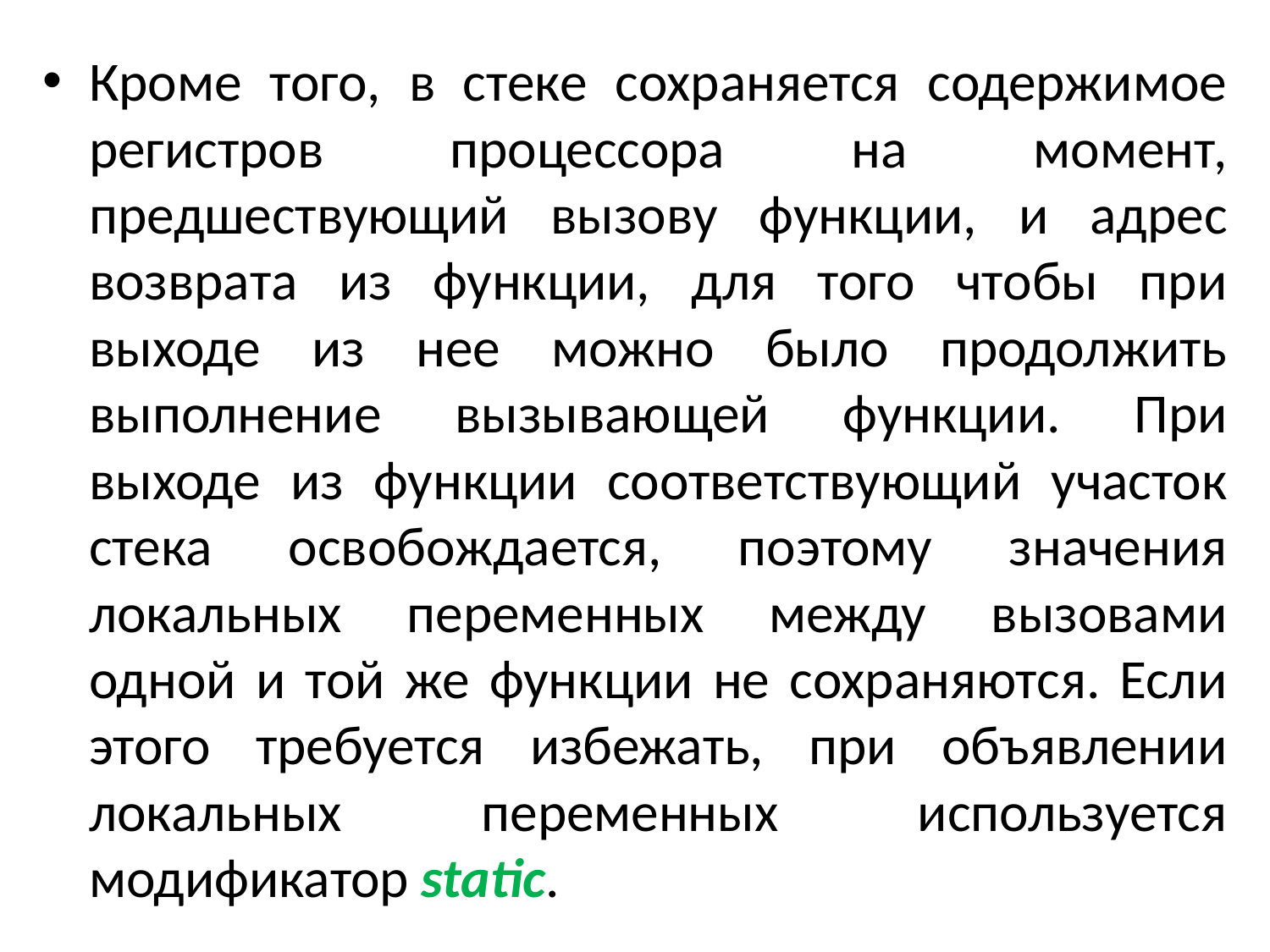

Кроме того, в стеке сохраняется содержимое регистров процессора на момент, предшествующий вызову функции, и адрес возврата из функции, для того чтобы при выходе из нее можно было продолжить выполнение вызывающей функции. При выходе из функции соответствующий участок стека освобождается, поэтому значения локальных переменных между вызовами одной и той же функции не сохраняются. Если этого требуется избежать, при объявлении локальных переменных используется модификатор static.